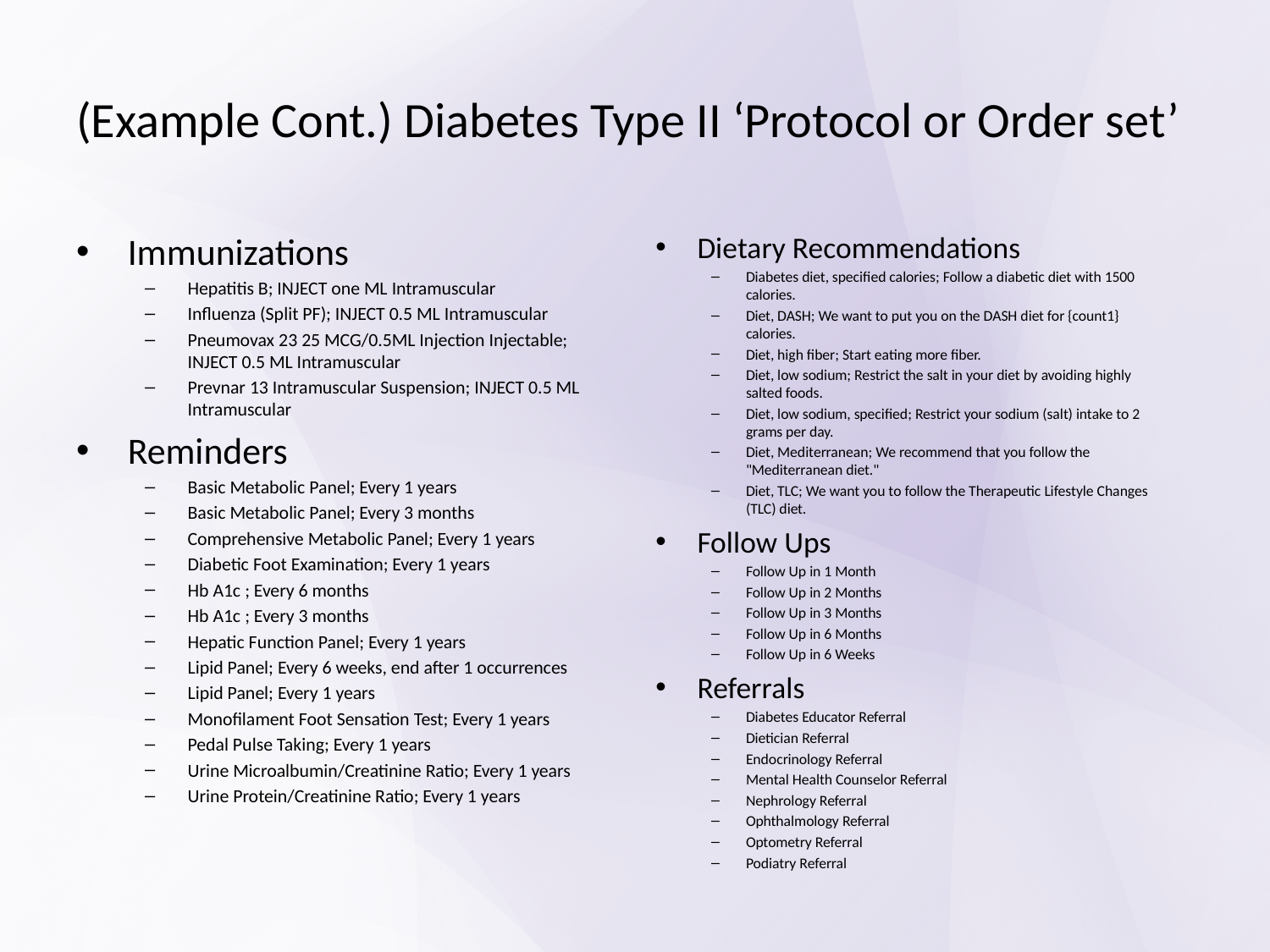

# (Example Cont.) Diabetes Type II ‘Protocol or Order set’
Immunizations
Hepatitis B; INJECT one ML Intramuscular
Influenza (Split PF); INJECT 0.5 ML Intramuscular
Pneumovax 23 25 MCG/0.5ML Injection Injectable; INJECT 0.5 ML Intramuscular
Prevnar 13 Intramuscular Suspension; INJECT 0.5 ML Intramuscular
Reminders
Basic Metabolic Panel; Every 1 years
Basic Metabolic Panel; Every 3 months
Comprehensive Metabolic Panel; Every 1 years
Diabetic Foot Examination; Every 1 years
Hb A1c ; Every 6 months
Hb A1c ; Every 3 months
Hepatic Function Panel; Every 1 years
Lipid Panel; Every 6 weeks, end after 1 occurrences
Lipid Panel; Every 1 years
Monofilament Foot Sensation Test; Every 1 years
Pedal Pulse Taking; Every 1 years
Urine Microalbumin/Creatinine Ratio; Every 1 years
Urine Protein/Creatinine Ratio; Every 1 years
Dietary Recommendations
Diabetes diet, specified calories; Follow a diabetic diet with 1500 calories.
Diet, DASH; We want to put you on the DASH diet for {count1} calories.
Diet, high fiber; Start eating more fiber.
Diet, low sodium; Restrict the salt in your diet by avoiding highly salted foods.
Diet, low sodium, specified; Restrict your sodium (salt) intake to 2 grams per day.
Diet, Mediterranean; We recommend that you follow the "Mediterranean diet."
Diet, TLC; We want you to follow the Therapeutic Lifestyle Changes (TLC) diet.
Follow Ups
Follow Up in 1 Month
Follow Up in 2 Months
Follow Up in 3 Months
Follow Up in 6 Months
Follow Up in 6 Weeks
Referrals
Diabetes Educator Referral
Dietician Referral
Endocrinology Referral
Mental Health Counselor Referral
Nephrology Referral
Ophthalmology Referral
Optometry Referral
Podiatry Referral